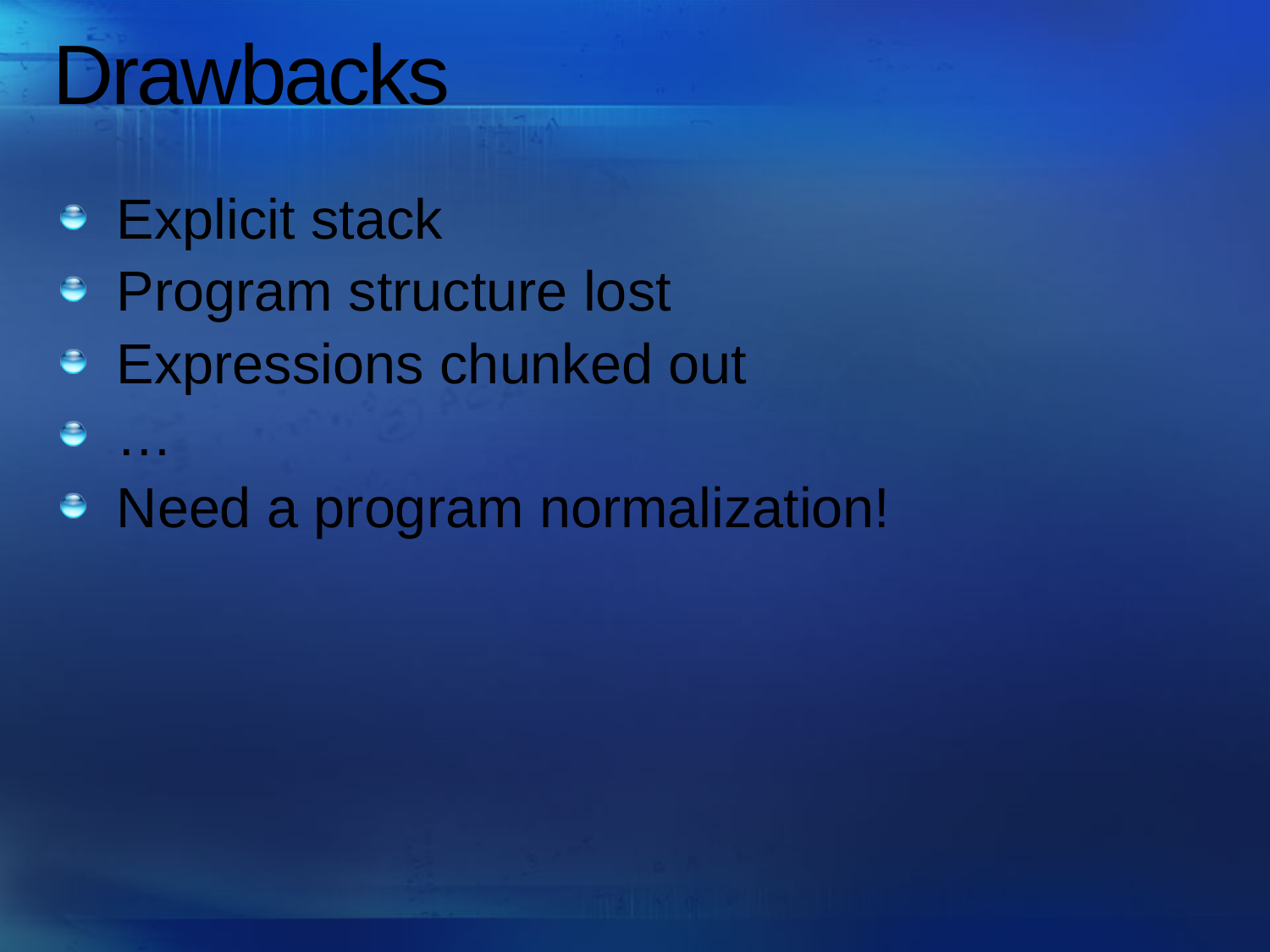

# Drawbacks
Explicit stack
Program structure lost
Expressions chunked out
…
Need a program normalization!